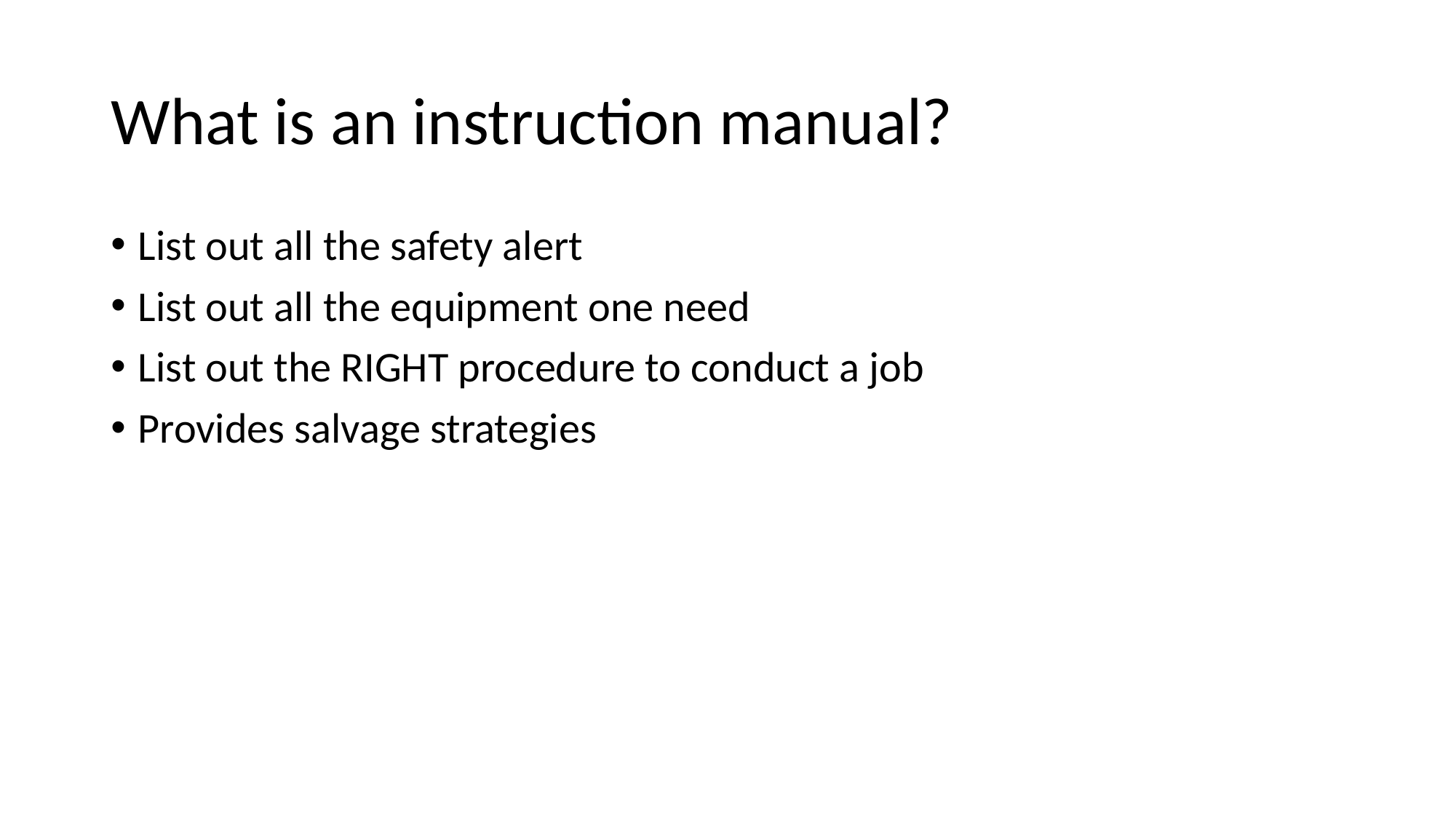

# What is an instruction manual?
List out all the safety alert
List out all the equipment one need
List out the RIGHT procedure to conduct a job
Provides salvage strategies